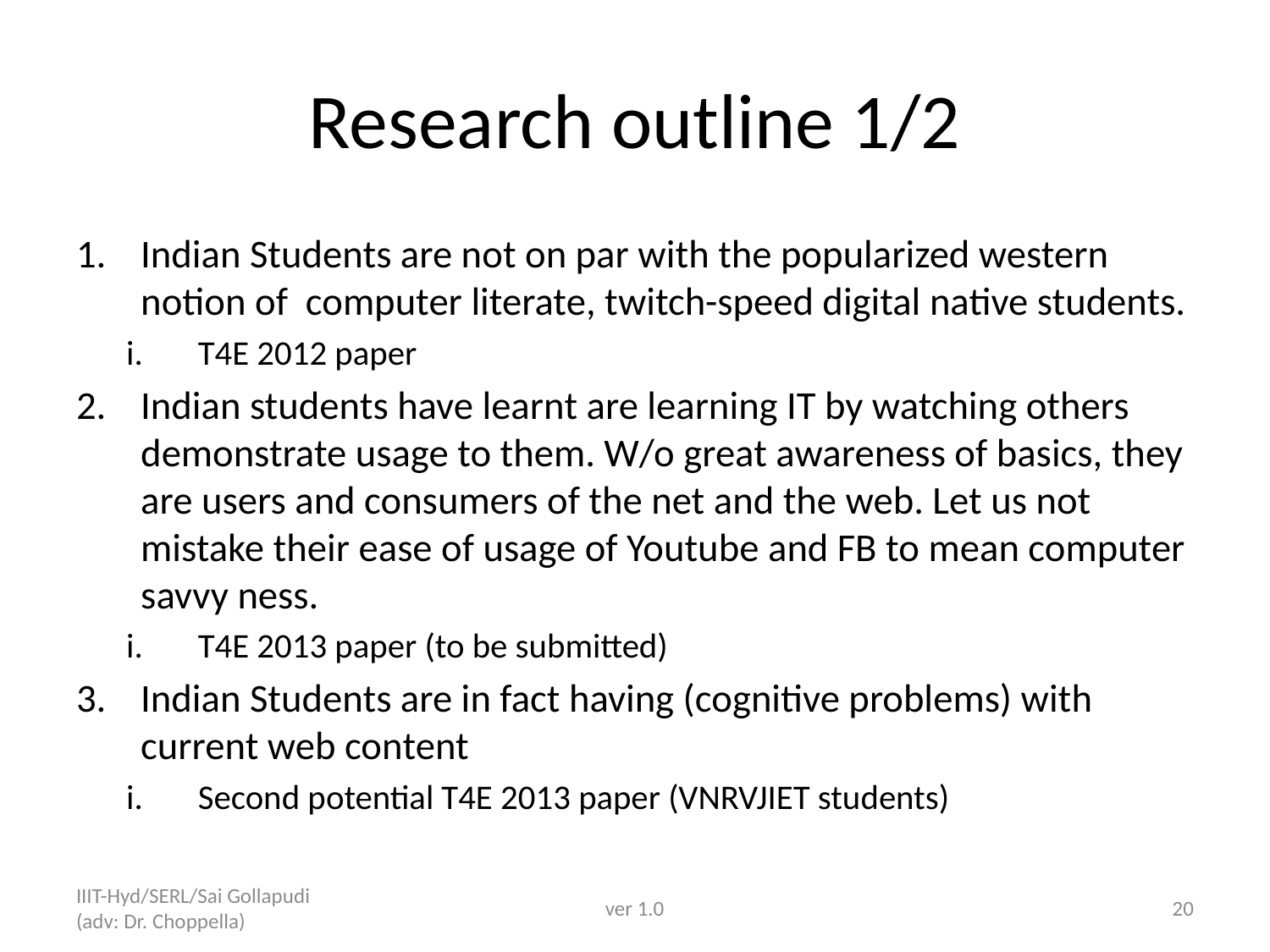

# Research outline 1/2
Indian Students are not on par with the popularized western notion of  computer literate, twitch-speed digital native students.
T4E 2012 paper
Indian students have learnt are learning IT by watching others demonstrate usage to them. W/o great awareness of basics, they are users and consumers of the net and the web. Let us not mistake their ease of usage of Youtube and FB to mean computer savvy ness.
T4E 2013 paper (to be submitted)
Indian Students are in fact having (cognitive problems) with current web content
Second potential T4E 2013 paper (VNRVJIET students)
IIIT-Hyd/SERL/Sai Gollapudi (adv: Dr. Choppella)
ver 1.0
20